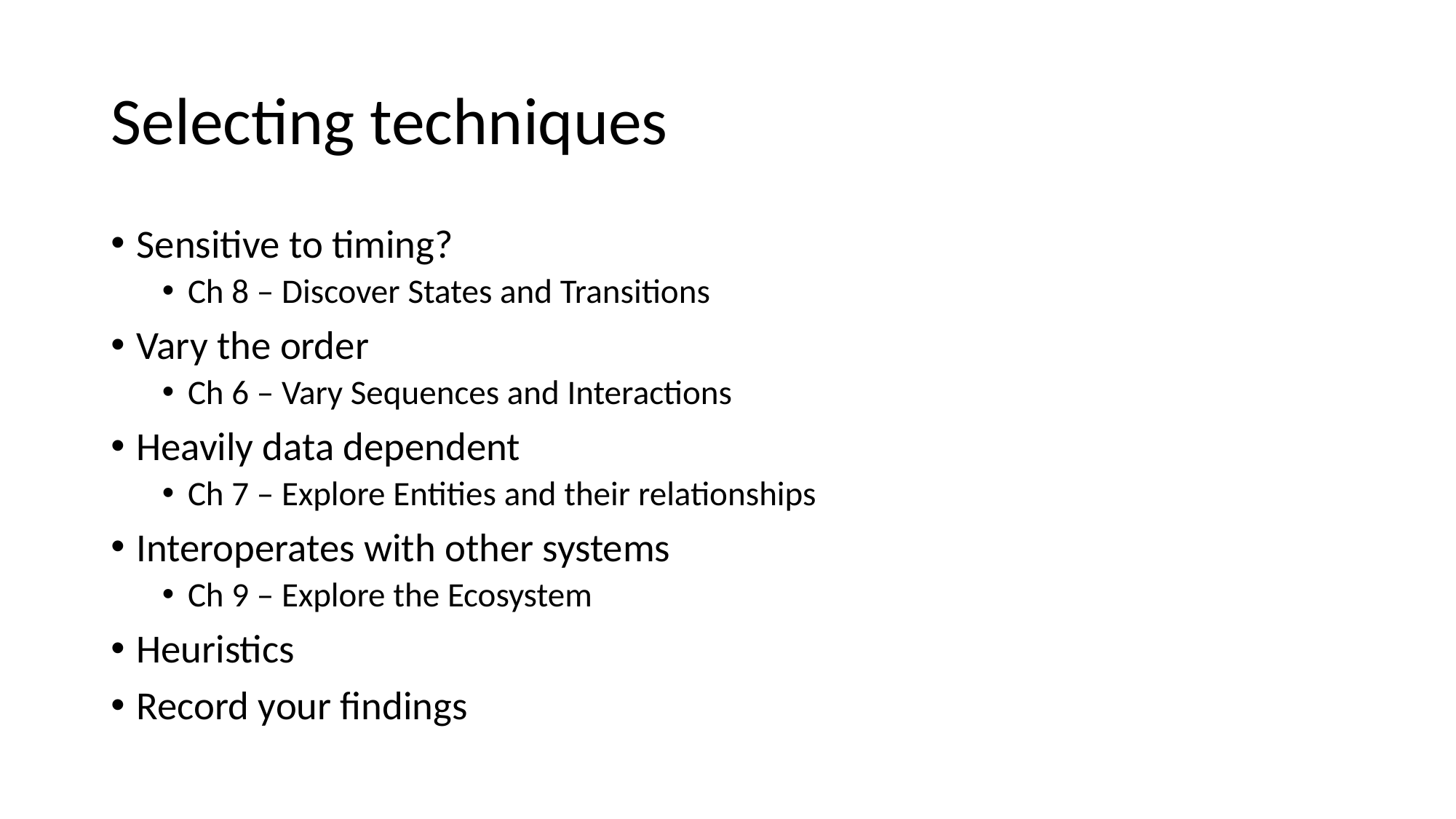

# Selecting techniques
Sensitive to timing?
Ch 8 – Discover States and Transitions
Vary the order
Ch 6 – Vary Sequences and Interactions
Heavily data dependent
Ch 7 – Explore Entities and their relationships
Interoperates with other systems
Ch 9 – Explore the Ecosystem
Heuristics
Record your findings